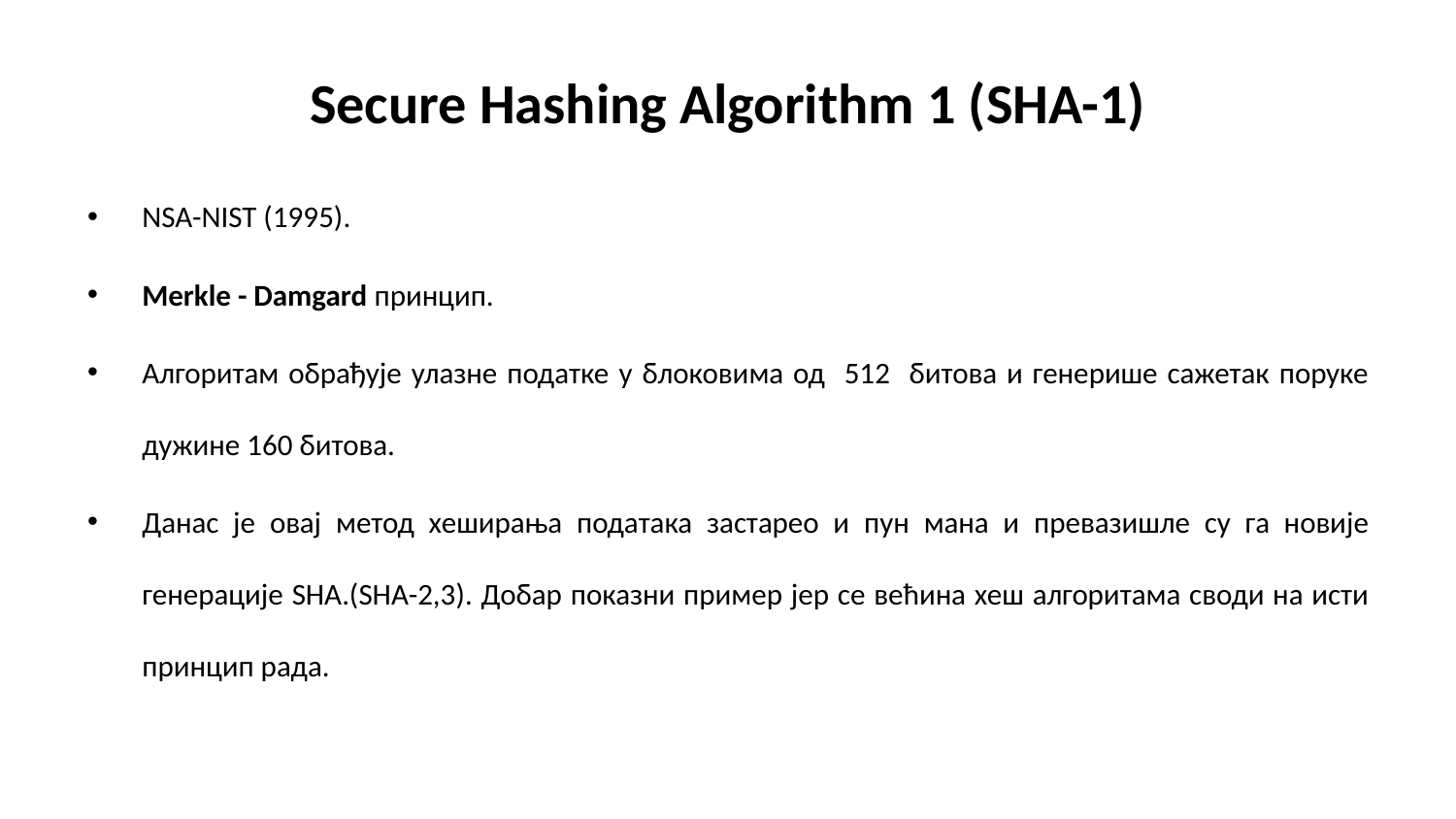

# Secure Hashing Algorithm 1 (SHA-1)
NSA-NIST (1995).
Merkle - Damgard принцип.
Алгоритам обрађује улазне податке у блоковима од  512  битова и генерише сажетак поруке дужине 160 битова.
Данас је овај метод хеширања података застарео и пун мана и превазишле су га новије генерације SHA.(SHA-2,3). Добар показни пример јер се већина хеш алгоритама своди на исти принцип рада.